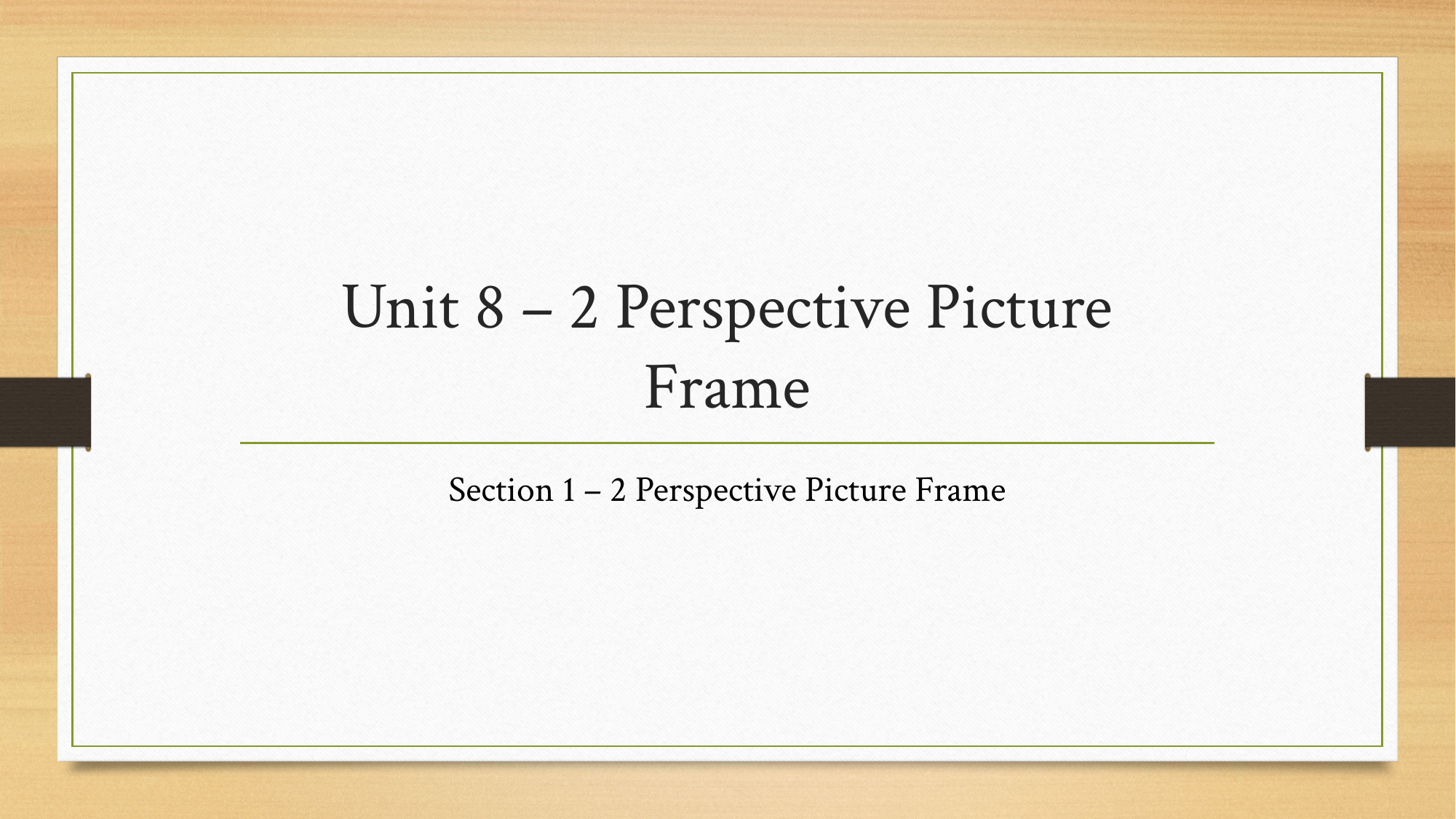

# Unit 8 – 2 Perspective Picture Frame
Section 1 – 2 Perspective Picture Frame